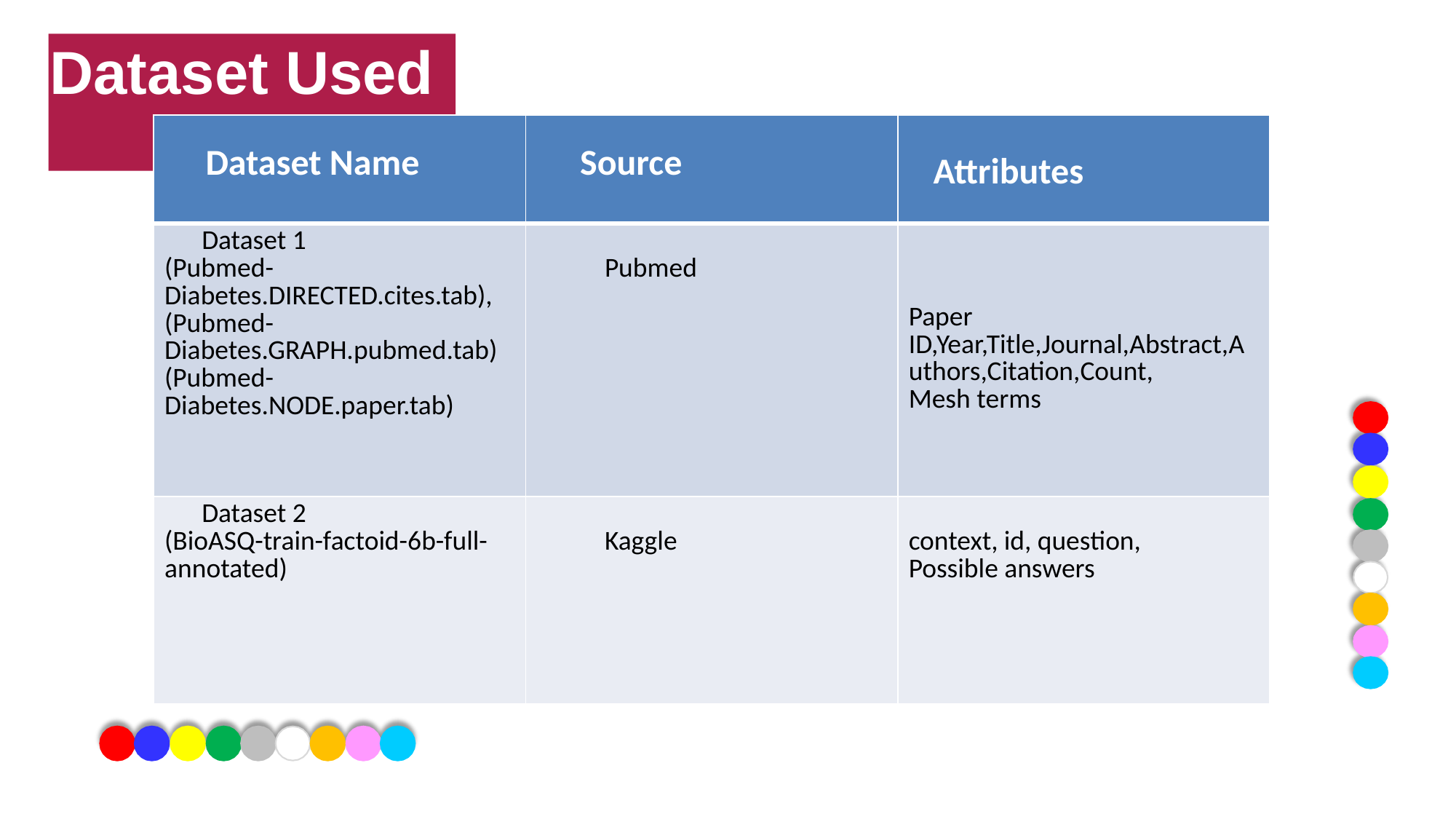

# Dataset Used
| Dataset Name | Source | Attributes |
| --- | --- | --- |
| Dataset 1 (Pubmed-Diabetes.DIRECTED.cites.tab), (Pubmed-Diabetes.GRAPH.pubmed.tab) (Pubmed-Diabetes.NODE.paper.tab) | Pubmed | Paper ID,Year,Title,Journal,Abstract,Authors,Citation,Count, Mesh terms |
| Dataset 2 (BioASQ-train-factoid-6b-full-annotated) | Kaggle | context, id, question, Possible answers |